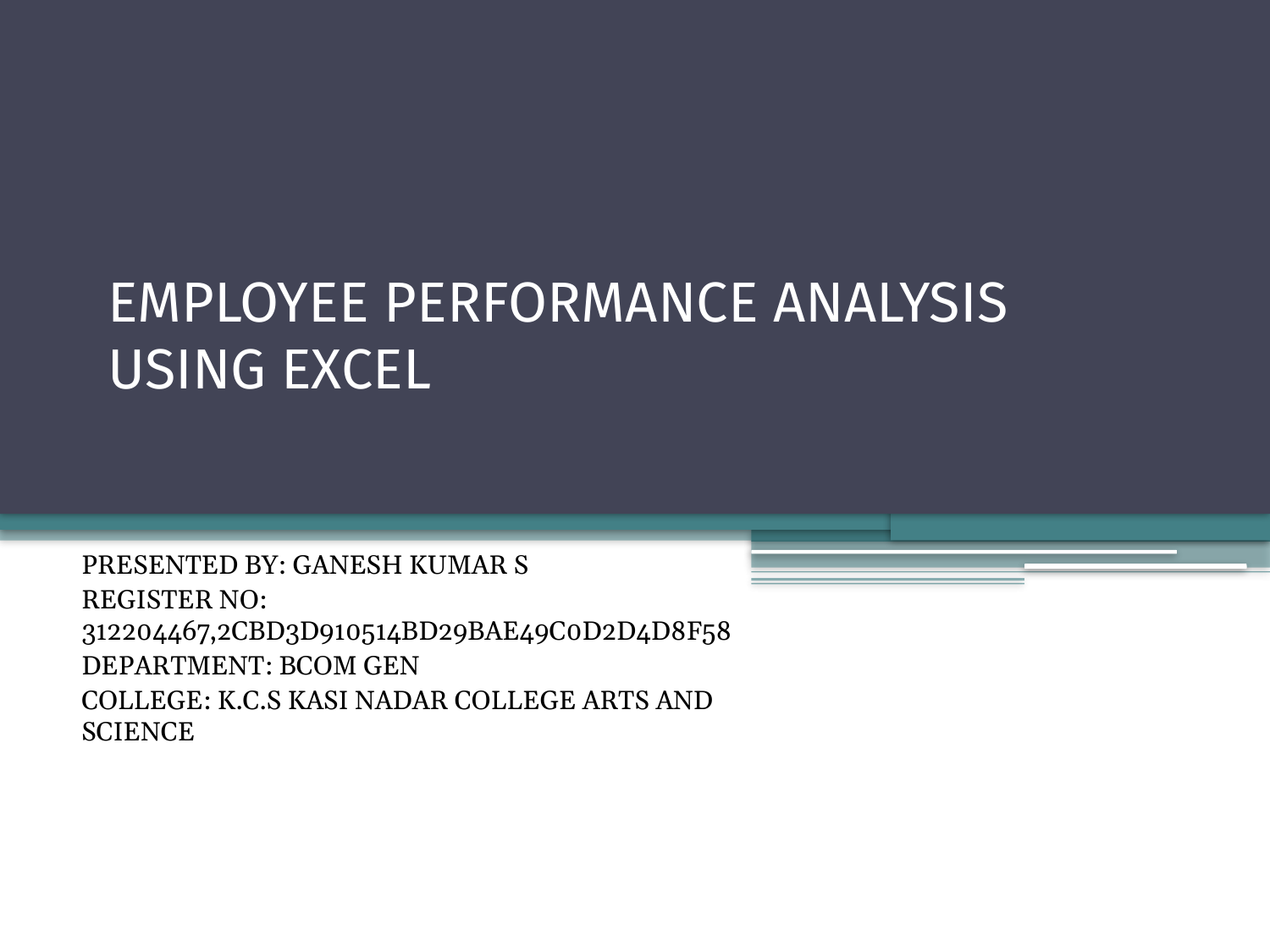

# EMPLOYEE PERFORMANCE ANALYSIS USING EXCEL
PRESENTED BY: GANESH KUMAR S
REGISTER NO: 312204467,2CBD3D910514BD29BAE49C0D2D4D8F58
DEPARTMENT: BCOM GEN
COLLEGE: K.C.S KASI NADAR COLLEGE ARTS AND SCIENCE